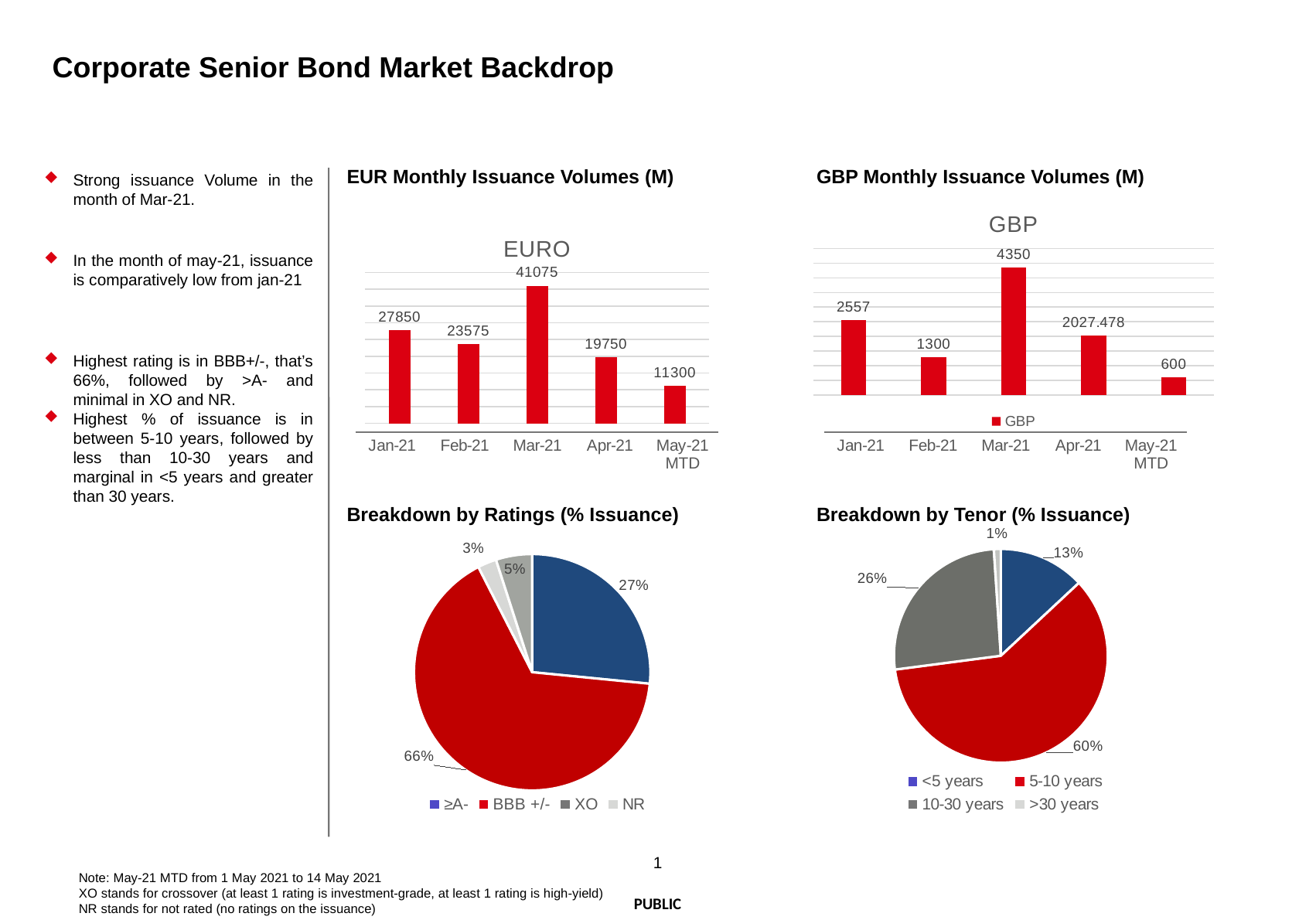

# Corporate Senior Bond Market Backdrop
EUR Monthly Issuance Volumes (M)
GBP Monthly Issuance Volumes (M)
Strong issuance Volume in the month of Mar-21.

In the month of may-21, issuance is comparatively low from jan-21

Highest rating is in BBB+/-, that’s 66%, followed by >A- and minimal in XO and NR.
Highest % of issuance is in between 5-10 years, followed by less than 10-30 years and marginal in <5 years and greater than 30 years.

### Chart:

| Category | GBP |
|---|---|
| 44197 | 2557.0 |
| 44228 | 1300.0 |
| 44256 | 4350.0 |
| 44287 | 2027.478 |
| 44317 | 600.0 |

### Chart

| Category | Series 1 |
|---|---|
| Jan-21 | None |
| Feb-21 | None |
| Mar-21 | None |
| Apr-21 | None |
| May-21 MTD | None |

### Chart

| Category | Series 1 |
|---|---|
| Jan-21 | None |
| Feb-21 | None |
| Mar-21 | None |
| Apr-21 | None |
| May-21 MTD | None |

### Chart: EURO

| Category |  |
|---|---|
| 44197 | 27850.0 |
| 44228 | 23575.0 |
| 44256 | 41075.0 |
| 44287 | 19750.0 |
| 44317 | 11300.0 |
Breakdown by Ratings (% Issuance)
Breakdown by Tenor (% Issuance)

### Chart

| Category | %Issuance |
|---|---|

### Chart

| Category | %Issuance |
|---|---|

### Chart

| Category | Issuance |
|---|---|
| ≥A- | None |
| BBB +/- | None |
| XO | None |
| NR | None |

### Chart

| Category | Issuance |
|---|---|
| <5 years | None |
| 5-10 years | None |
| 10-30 years | None |
| >30 years | None |
Note: May-21 MTD from 1 May 2021 to 14 May 2021
XO stands for crossover (at least 1 rating is investment-grade, at least 1 rating is high-yield)
NR stands for not rated (no ratings on the issuance)